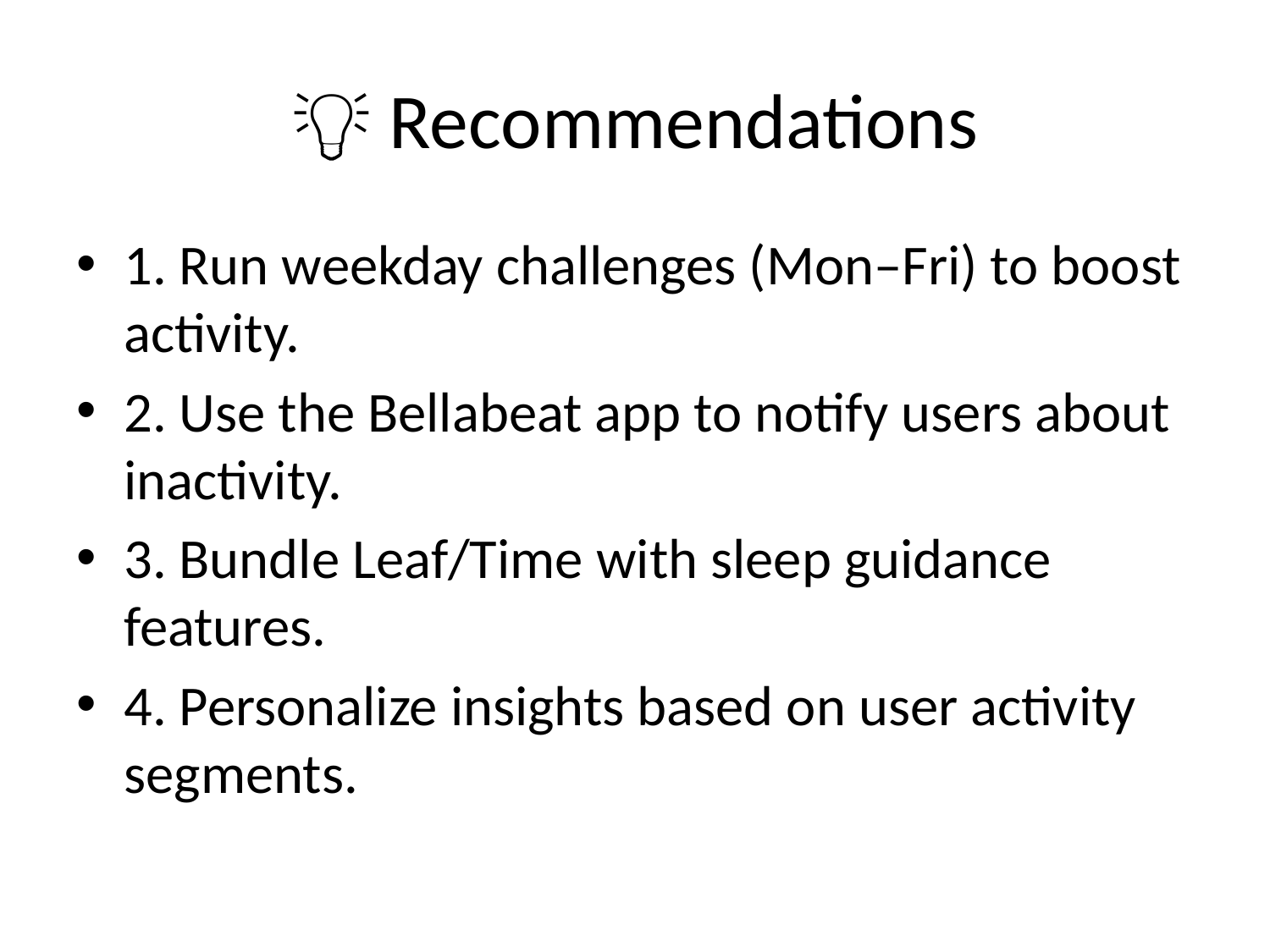

# 💡 Recommendations
1. Run weekday challenges (Mon–Fri) to boost activity.
2. Use the Bellabeat app to notify users about inactivity.
3. Bundle Leaf/Time with sleep guidance features.
4. Personalize insights based on user activity segments.